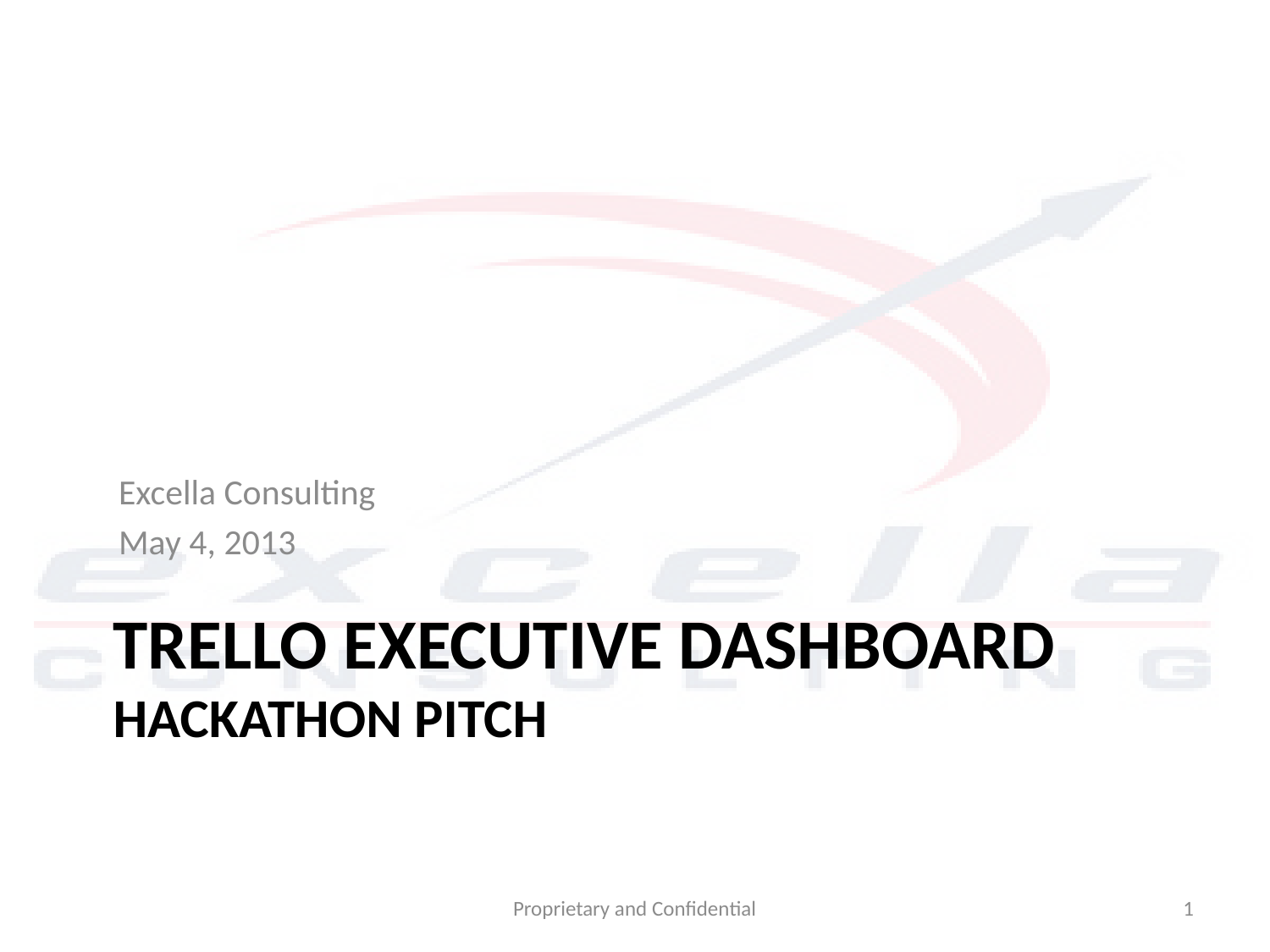

Excella Consulting
May 4, 2013
# Trello Executive Dashboard Hackathon Pitch
Proprietary and Confidential
1